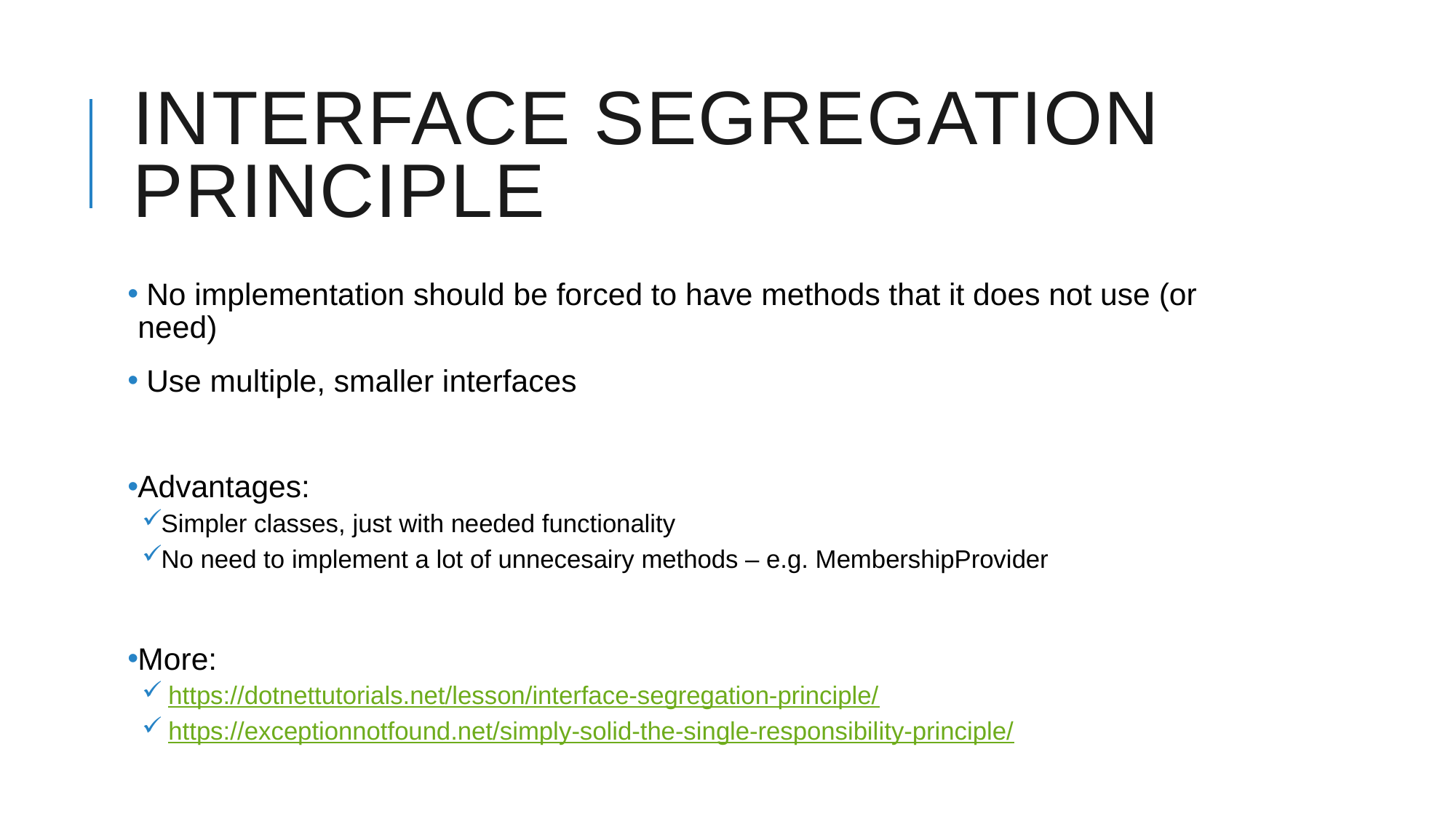

# Interface Segregation Principle
 No implementation should be forced to have methods that it does not use (or need)
 Use multiple, smaller interfaces

Advantages:
Simpler classes, just with needed functionality
No need to implement a lot of unnecesairy methods – e.g. MembershipProvider

More:
 https://dotnettutorials.net/lesson/interface-segregation-principle/
 https://exceptionnotfound.net/simply-solid-the-single-responsibility-principle/